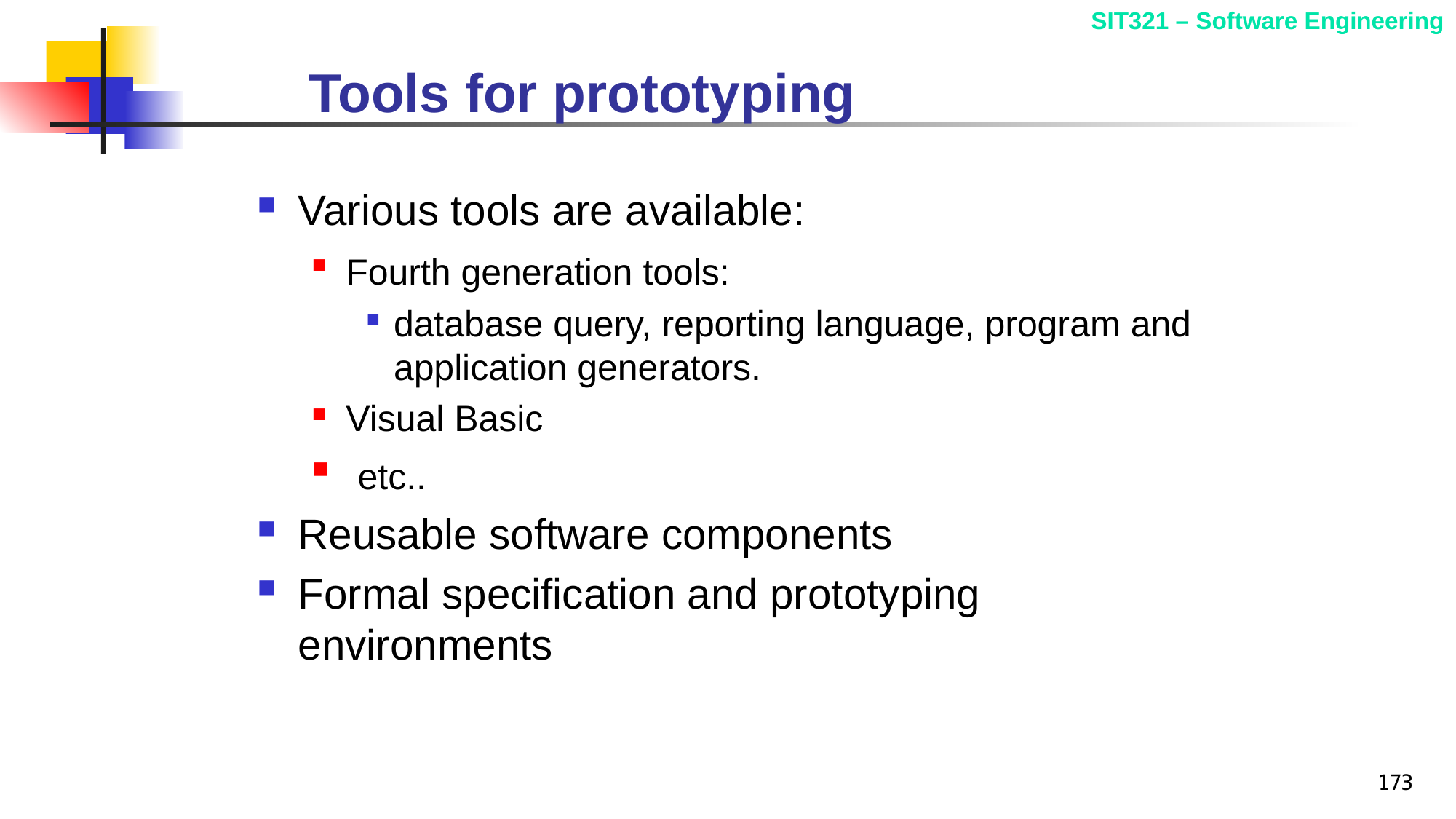

# Tools for prototyping
Various tools are available:
Fourth generation tools:
database query, reporting language, program and application generators.
Visual Basic
 etc..
Reusable software components
Formal specification and prototyping environments
173